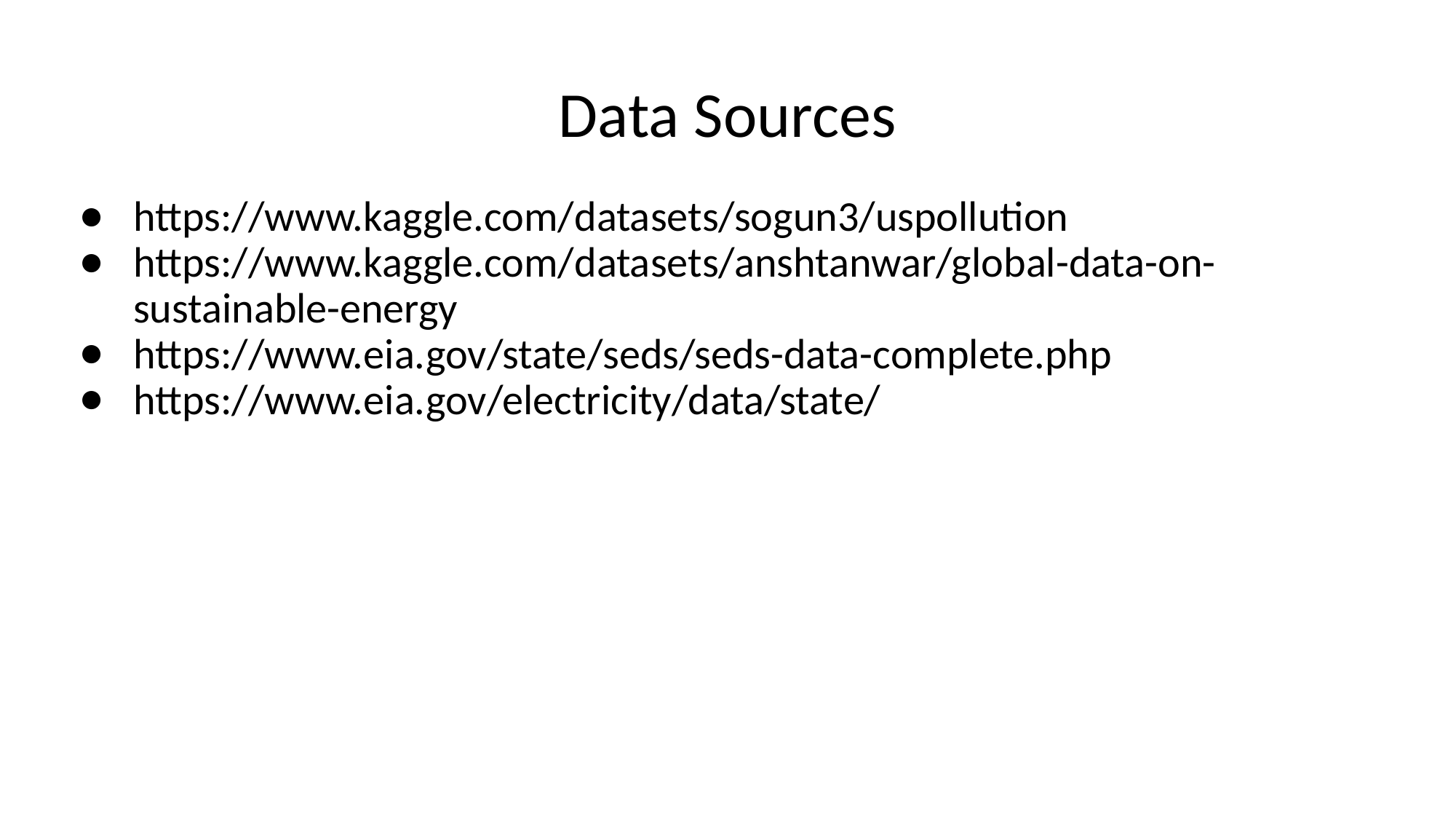

# Data Sources
https://www.kaggle.com/datasets/sogun3/uspollution
https://www.kaggle.com/datasets/anshtanwar/global-data-on-sustainable-energy
https://www.eia.gov/state/seds/seds-data-complete.php
https://www.eia.gov/electricity/data/state/